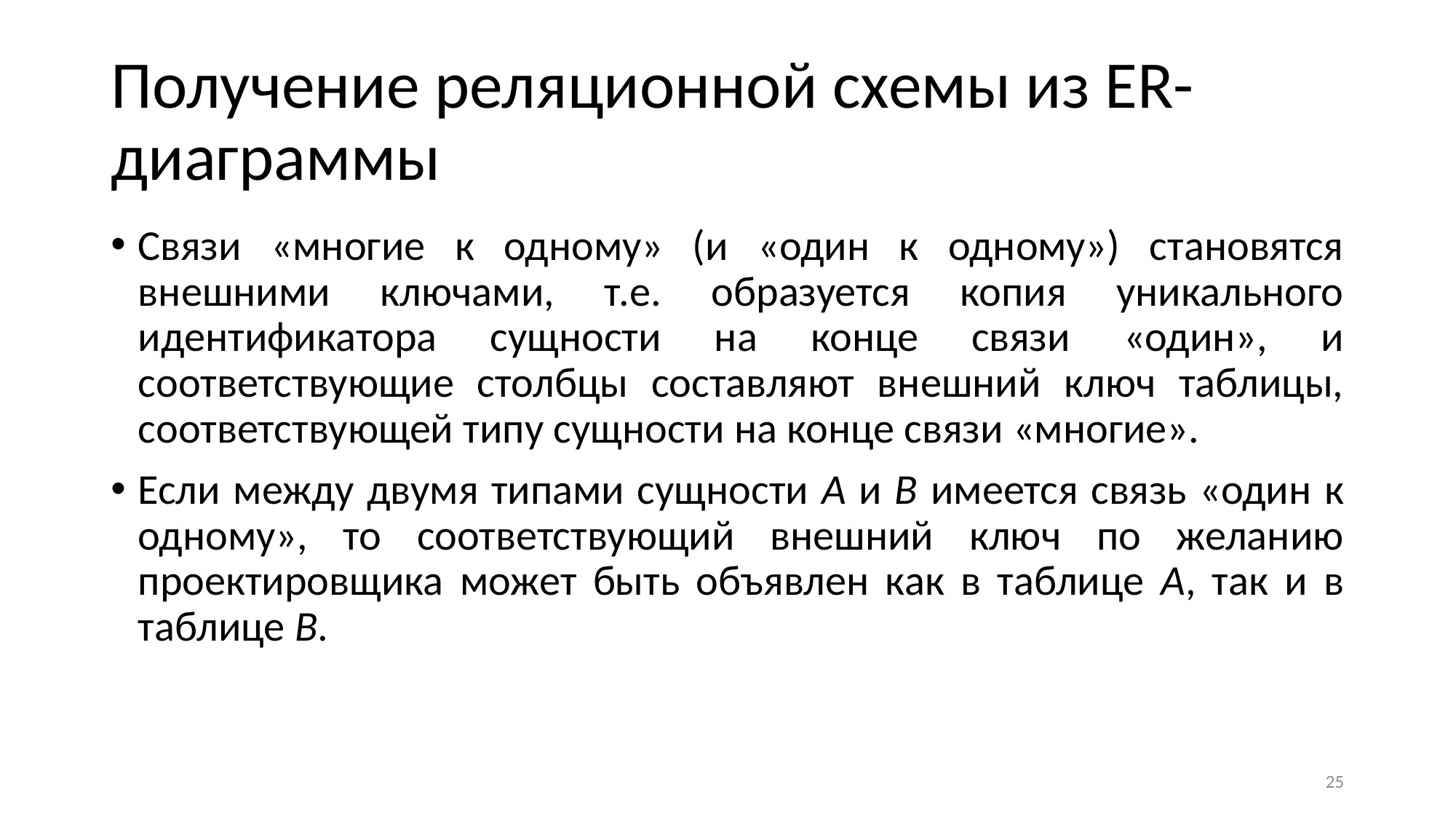

# Получение реляционной схемы из ER-диаграммы
Связи «многие к одному» (и «один к одному») становятся внешними ключами, т.е. образуется копия уникального идентификатора сущности на конце связи «один», и соответствующие столбцы составляют внешний ключ таблицы, соответствующей типу сущности на конце связи «многие».
Если между двумя типами сущности A и B имеется связь «один к одному», то соответствующий внешний ключ по желанию проектировщика может быть объявлен как в таблице A, так и в таблице B.

25